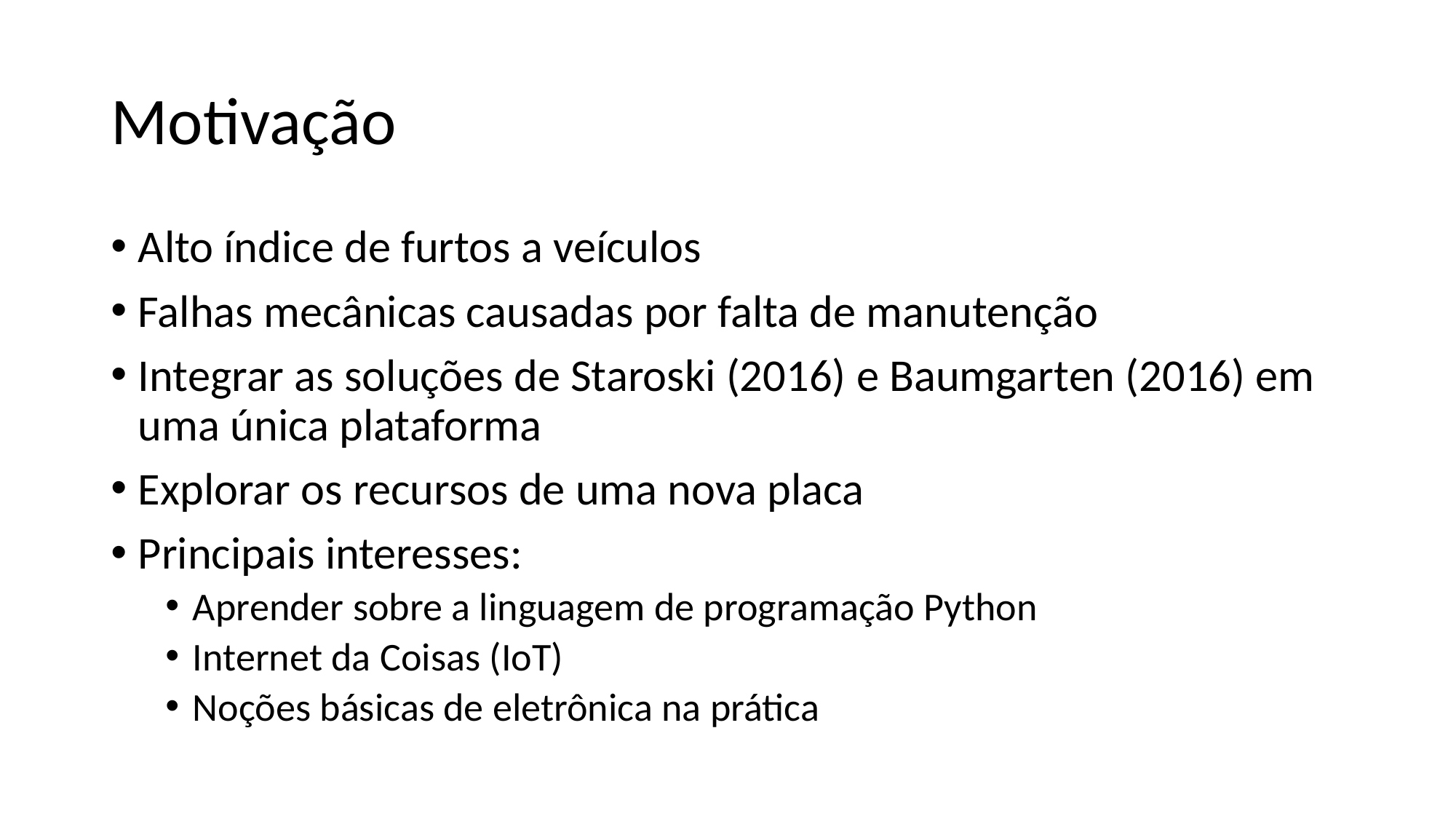

# Motivação
Alto índice de furtos a veículos
Falhas mecânicas causadas por falta de manutenção
Integrar as soluções de Staroski (2016) e Baumgarten (2016) em uma única plataforma
Explorar os recursos de uma nova placa
Principais interesses:
Aprender sobre a linguagem de programação Python
Internet da Coisas (IoT)
Noções básicas de eletrônica na prática